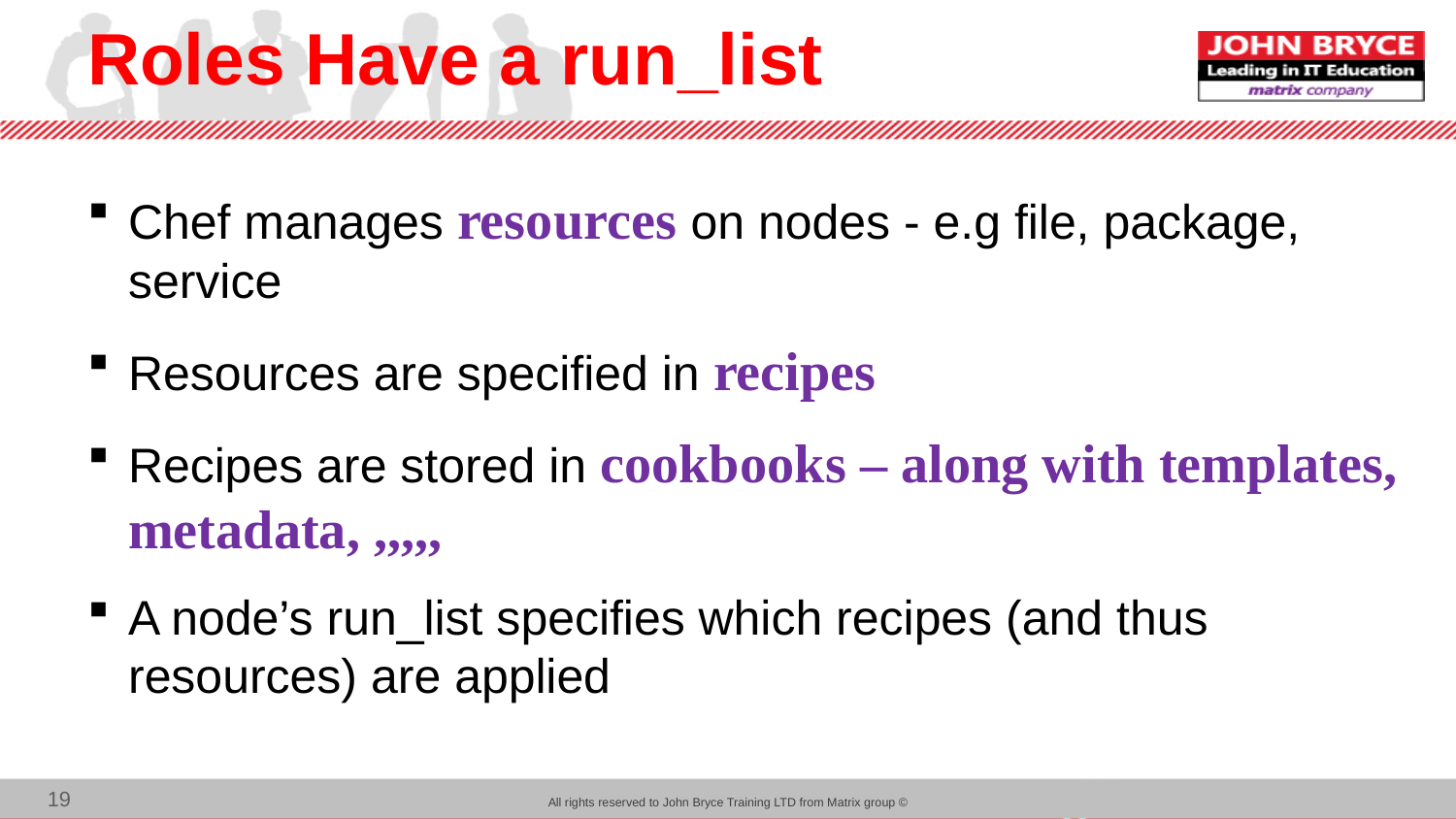

# Roles Have a run_list
Chef manages resources on nodes - e.g file, package, service
Resources are specified in recipes
Recipes are stored in cookbooks – along with templates, metadata, ,,,,,
A node’s run_list specifies which recipes (and thus resources) are applied